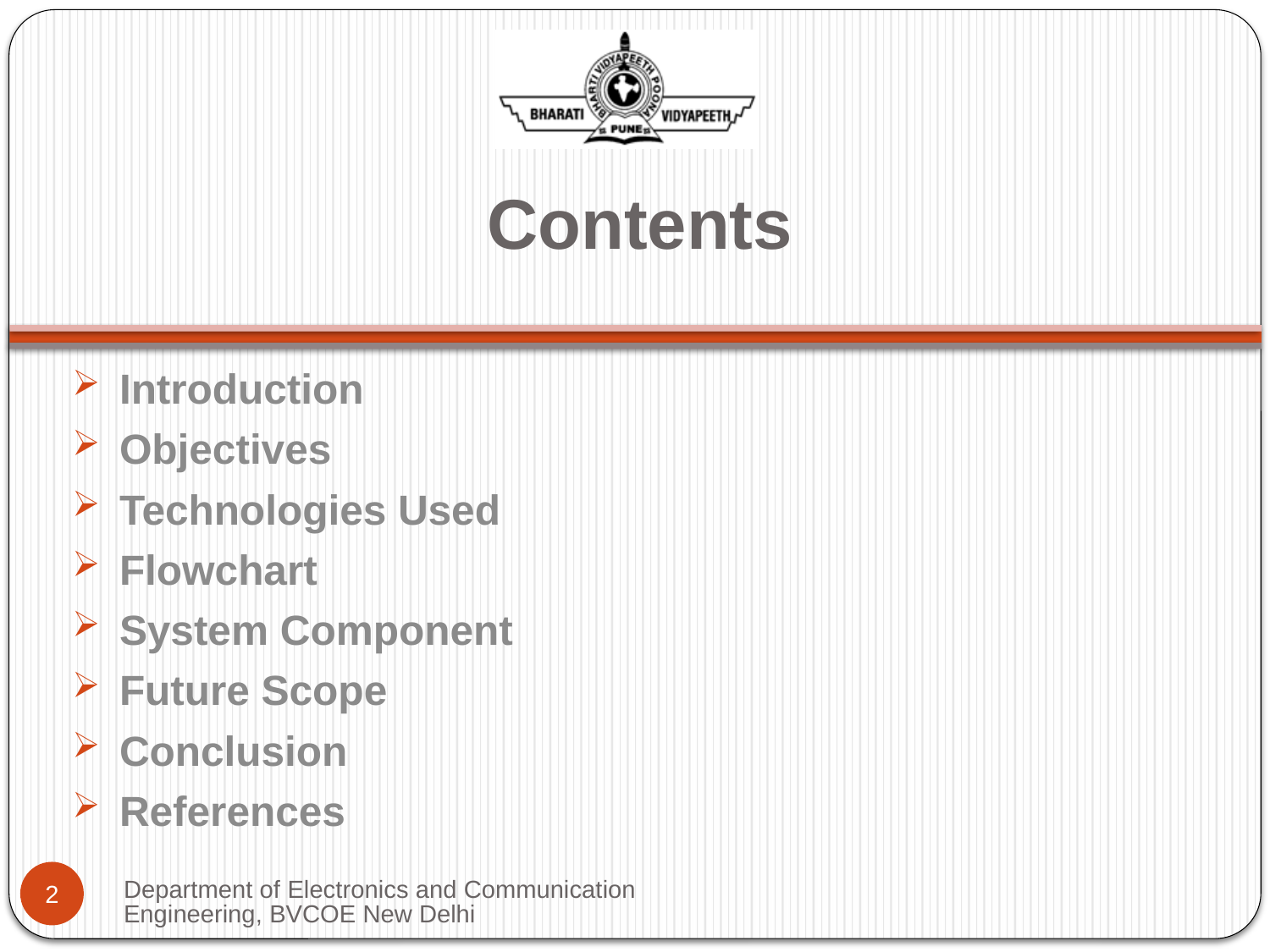

# Contents
Introduction
Objectives
Technologies Used
Flowchart
System Component
Future Scope
Conclusion
References

Department of Electronics and Communication Engineering, BVCOE New Delhi
2